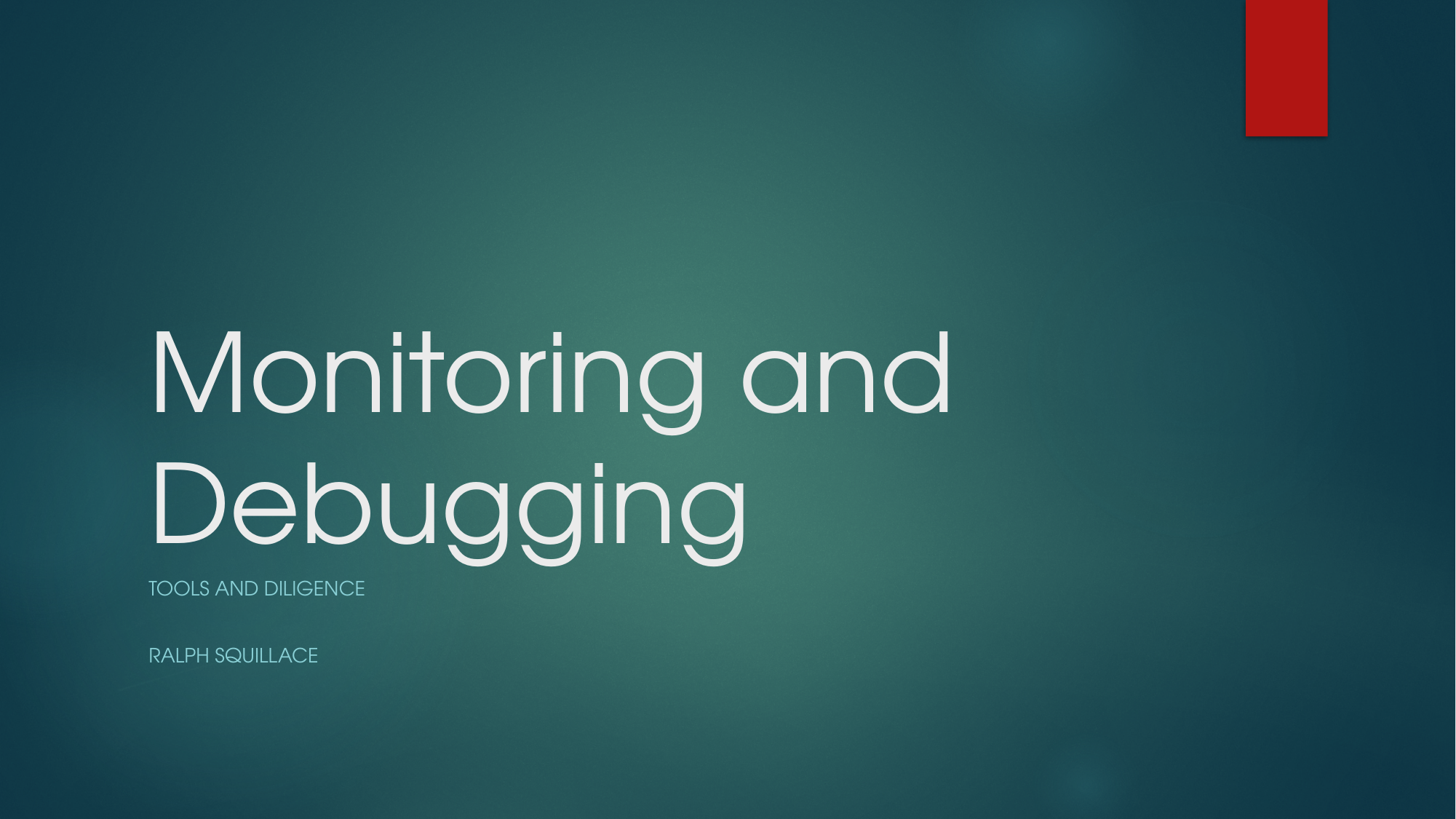

# Monitoring and Debugging
Tools and diligence

Ralph Squillace